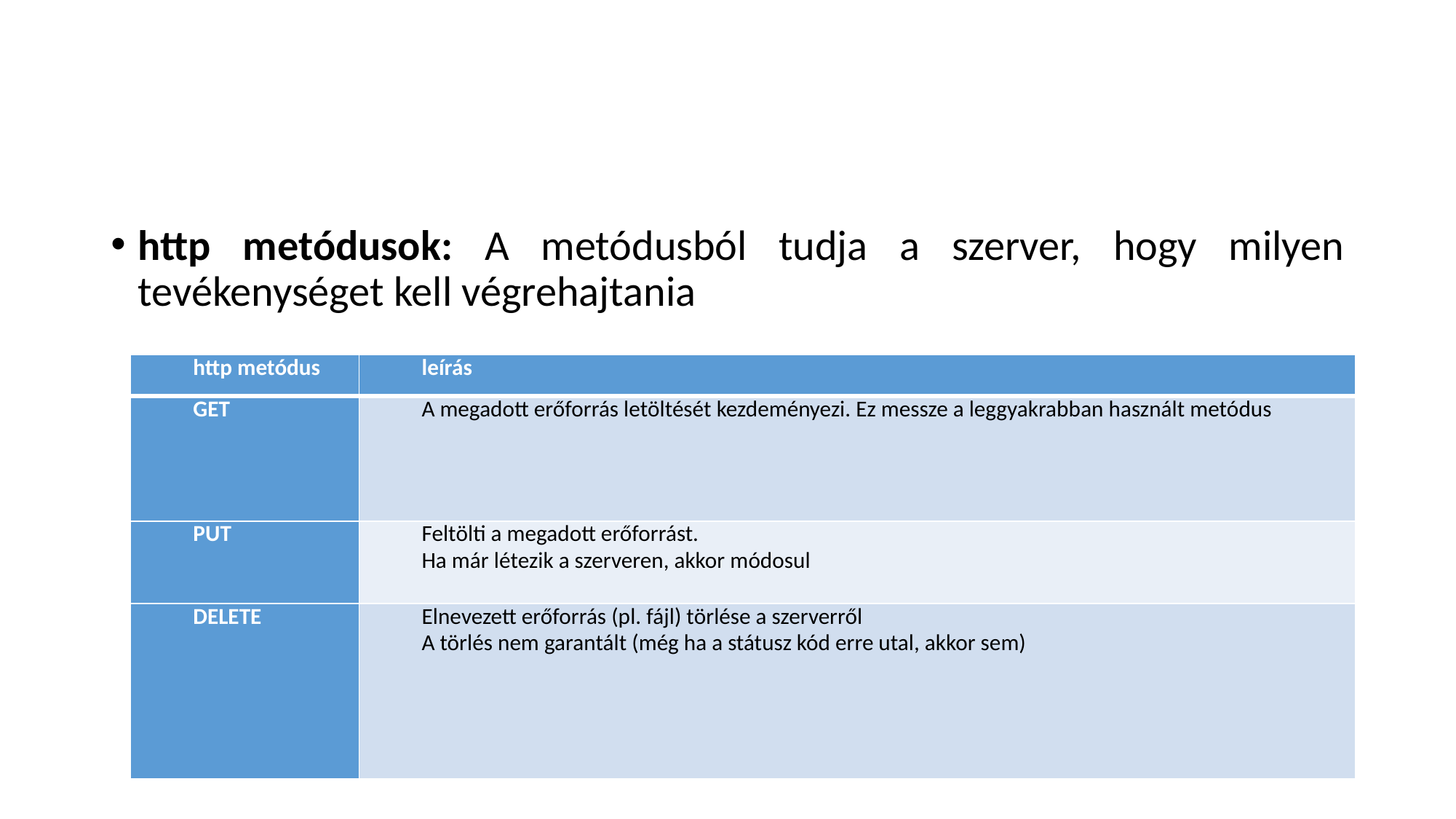

#
http metódusok: A metódusból tudja a szerver, hogy milyen tevékenységet kell végrehajtania

| http metódus | leírás |
| --- | --- |
| GET | A megadott erőforrás letöltését kezdeményezi. Ez messze a leggyakrabban használt metódus |
| PUT | Feltölti a megadott erőforrást. Ha már létezik a szerveren, akkor módosul |
| DELETE | Elnevezett erőforrás (pl. fájl) törlése a szerverről A törlés nem garantált (még ha a státusz kód erre utal, akkor sem) |